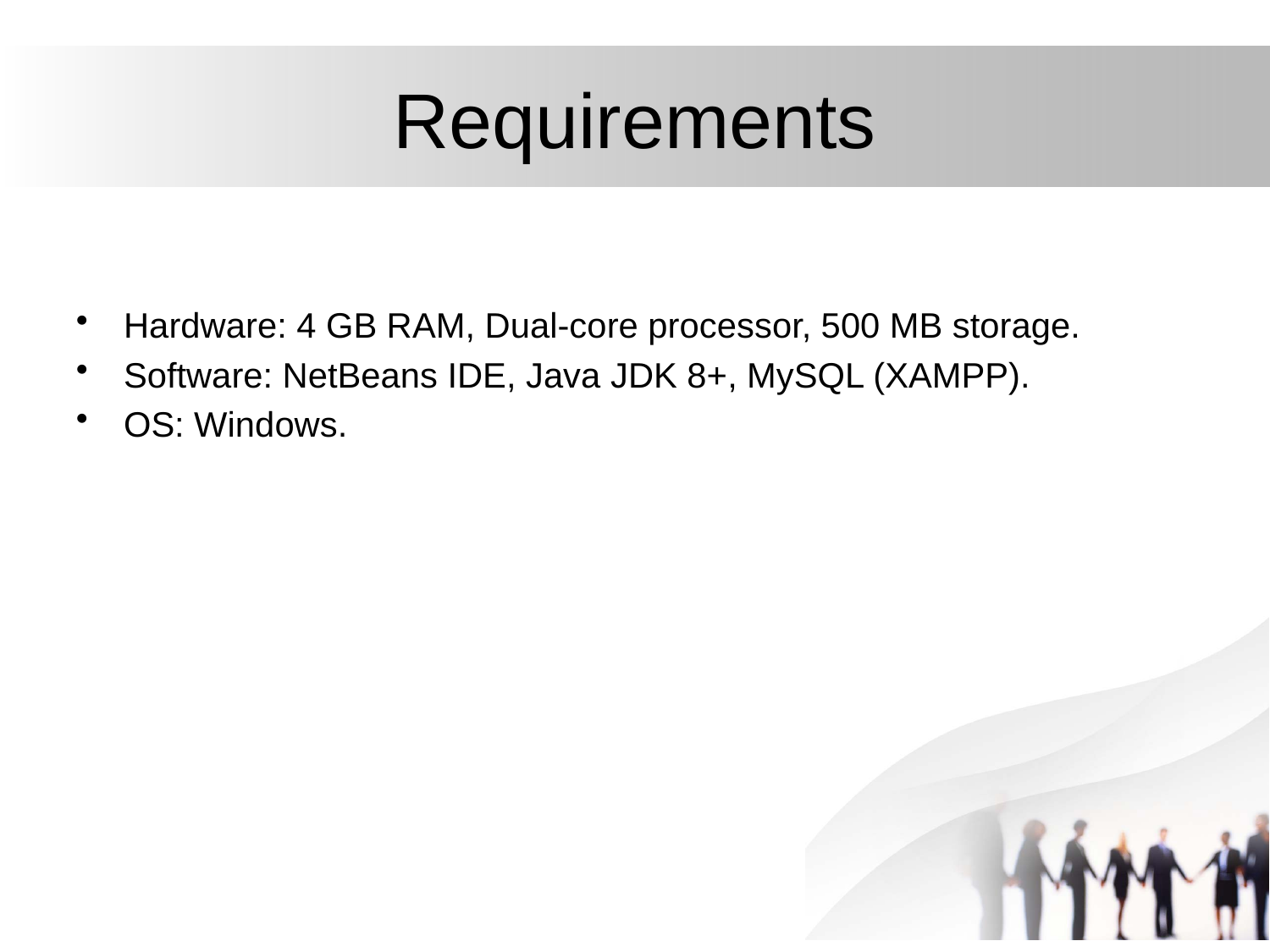

# Requirements

Hardware: 4 GB RAM, Dual-core processor, 500 MB storage.
Software: NetBeans IDE, Java JDK 8+, MySQL (XAMPP).
OS: Windows.